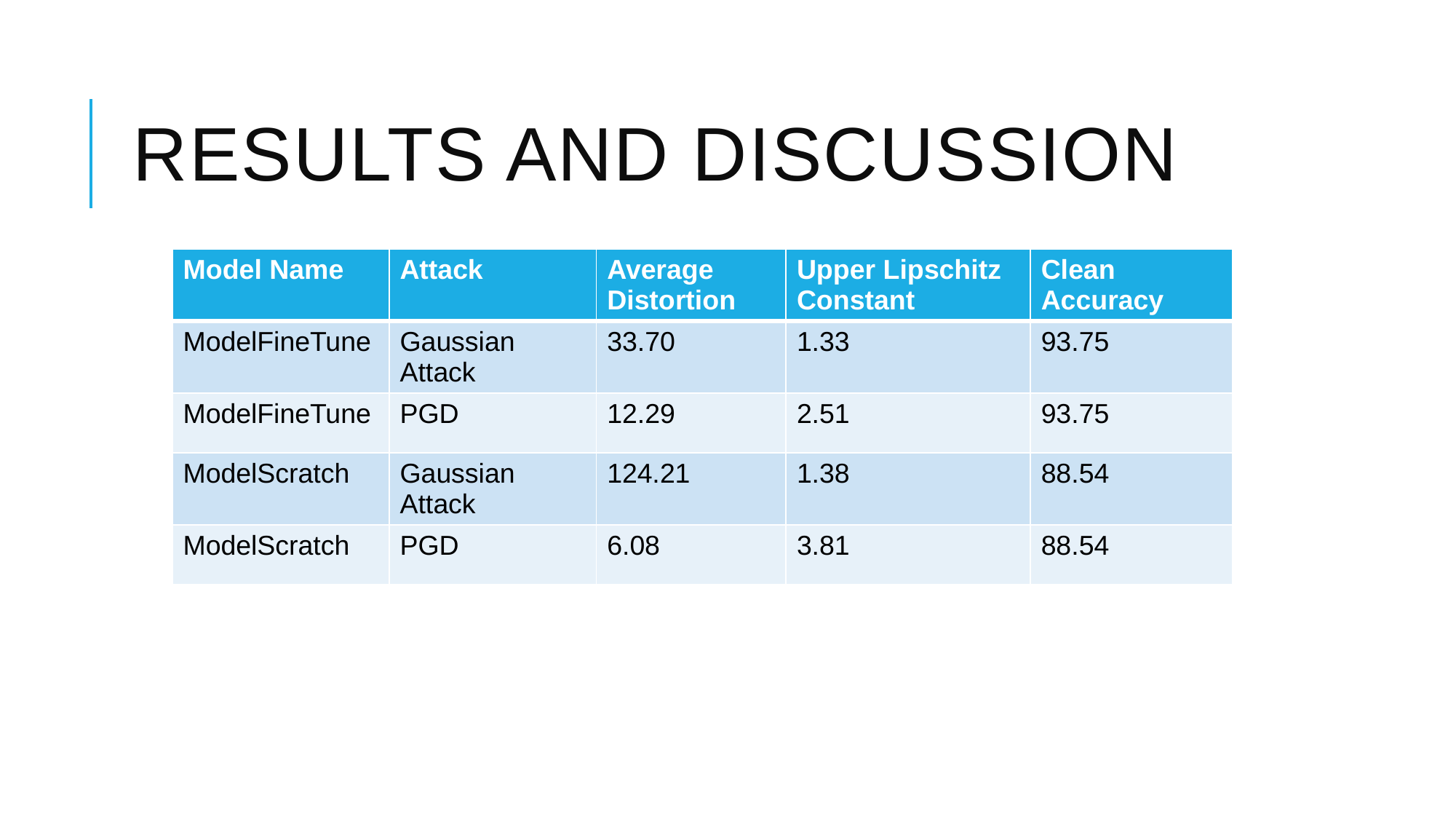

# Results and Discussion
| Model Name | Attack | Average Distortion | Upper Lipschitz Constant | Clean Accuracy |
| --- | --- | --- | --- | --- |
| ModelFineTune | Gaussian Attack | 33.70 | 1.33 | 93.75 |
| ModelFineTune | PGD | 12.29 | 2.51 | 93.75 |
| ModelScratch | Gaussian Attack | 124.21 | 1.38 | 88.54 |
| ModelScratch | PGD | 6.08 | 3.81 | 88.54 |